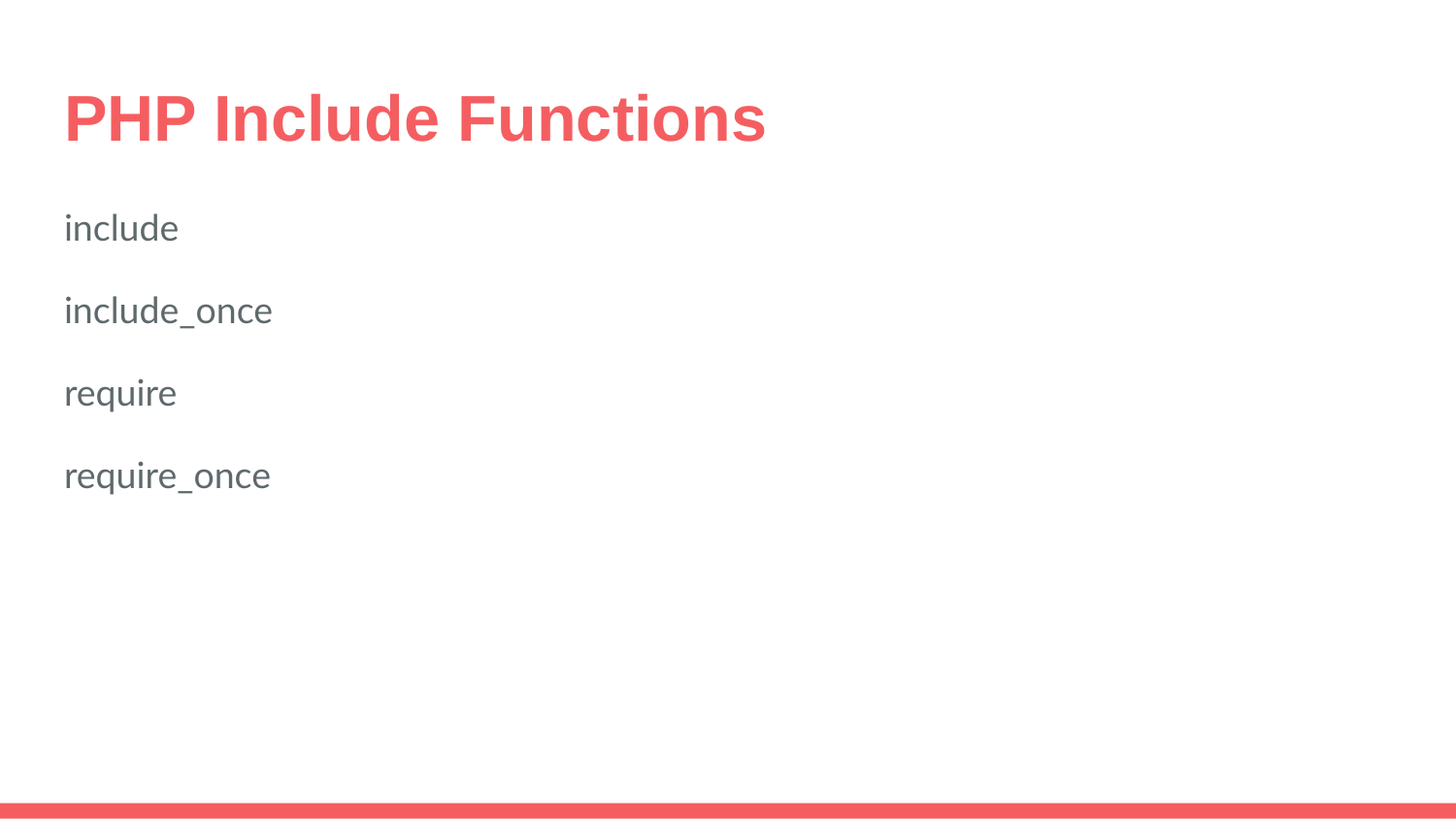

# PHP Include Functions
include
include_once
require
require_once